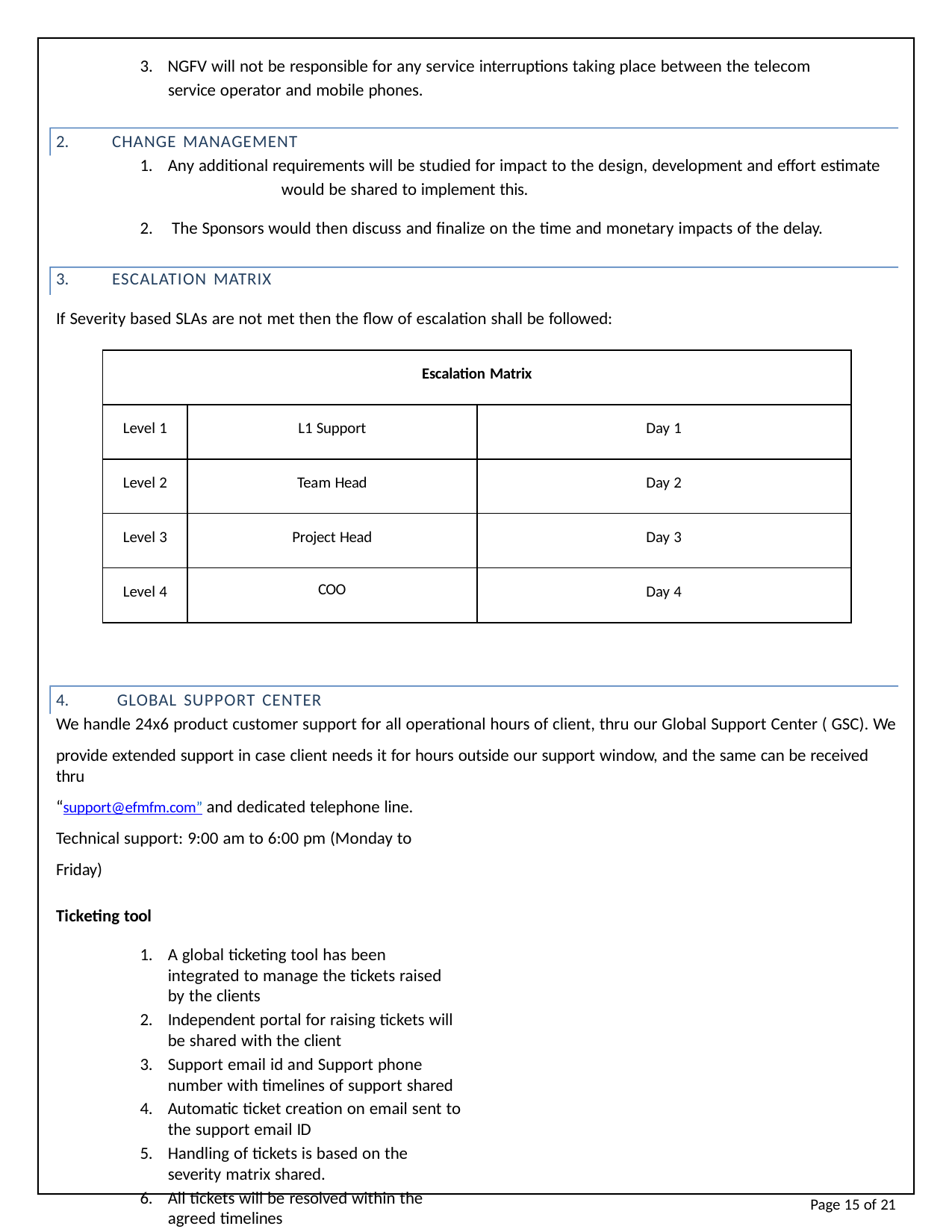

3.  NGFV will not be responsible for any service interruptions taking place between the telecom service operator and mobile phones.

CHANGE MANAGEMENT
Any additional requirements will be studied for impact to the design, development and effort estimate 	would be shared to implement this.

The Sponsors would then discuss and finalize on the time and monetary impacts of the delay.

ESCALATION MATRIX

If Severity based SLAs are not met then the flow of escalation shall be followed:

| Escalation Matrix |  |  |
| --- | --- | --- |
| Level 1 | L1 Support | Day 1 |
| Level 2 | Team Head | Day 2 |
| Level 3 | Project Head | Day 3 |
| Level 4 | COO | Day 4 |
GLOBAL SUPPORT CENTER
We handle 24x6 product customer support for all operational hours of client, thru our Global Support Center ( GSC). We
provide extended support in case client needs it for hours outside our support window, and the same can be received thru
“support@efmfm.com” and dedicated telephone line. Technical support: 9:00 am to 6:00 pm (Monday to Friday)

Ticketing tool

A global ticketing tool has been integrated to manage the tickets raised by the clients
Independent portal for raising tickets will be shared with the client
Support email id and Support phone number with timelines of support shared
Automatic ticket creation on email sent to the support email ID
Handling of tickets is based on the severity matrix shared.
All tickets will be resolved within the agreed timelines
Tickets will be closed post confirmation from the client

Page 15 of 21